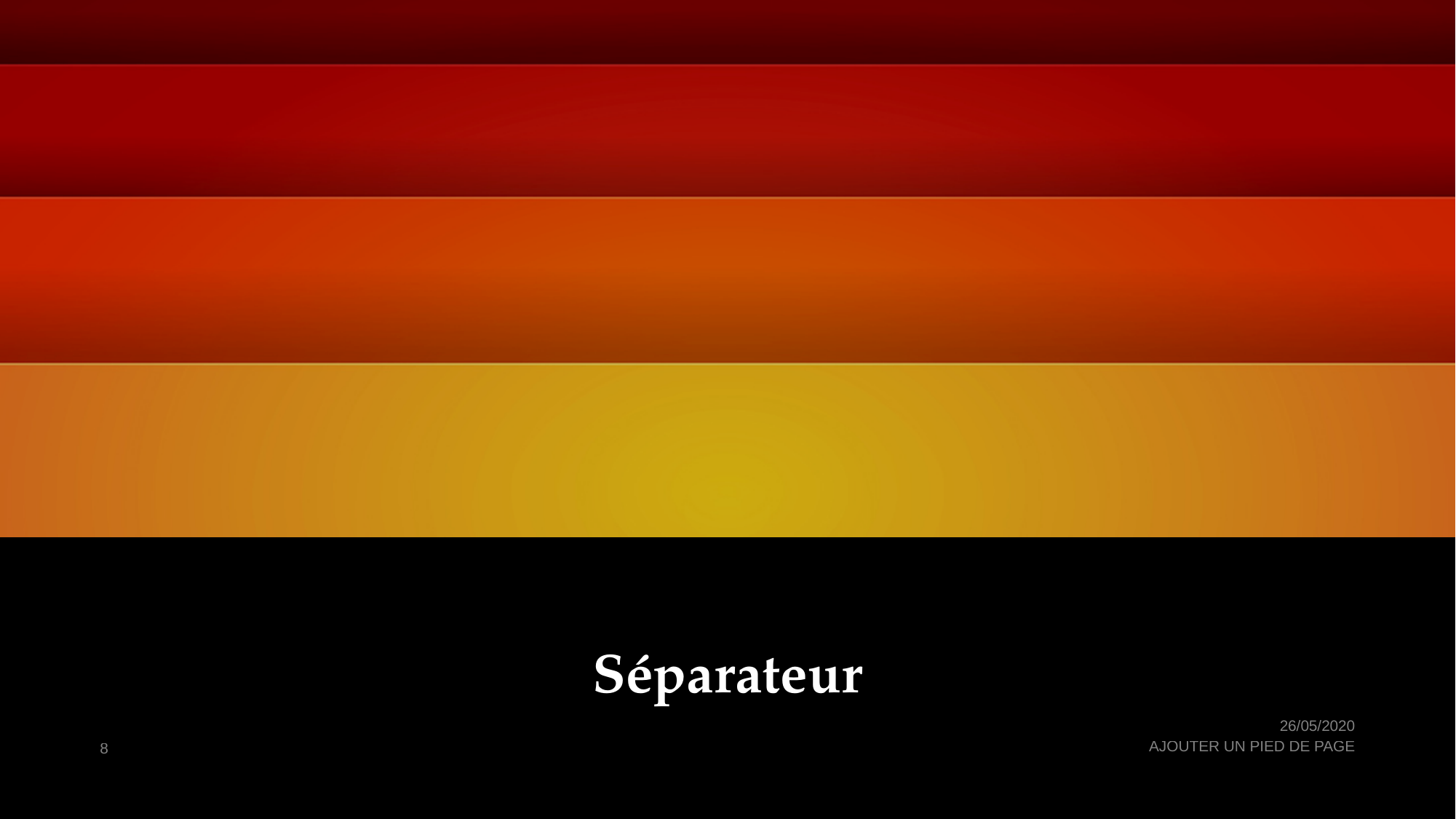

# Séparateur
26/05/2020
8
AJOUTER UN PIED DE PAGE